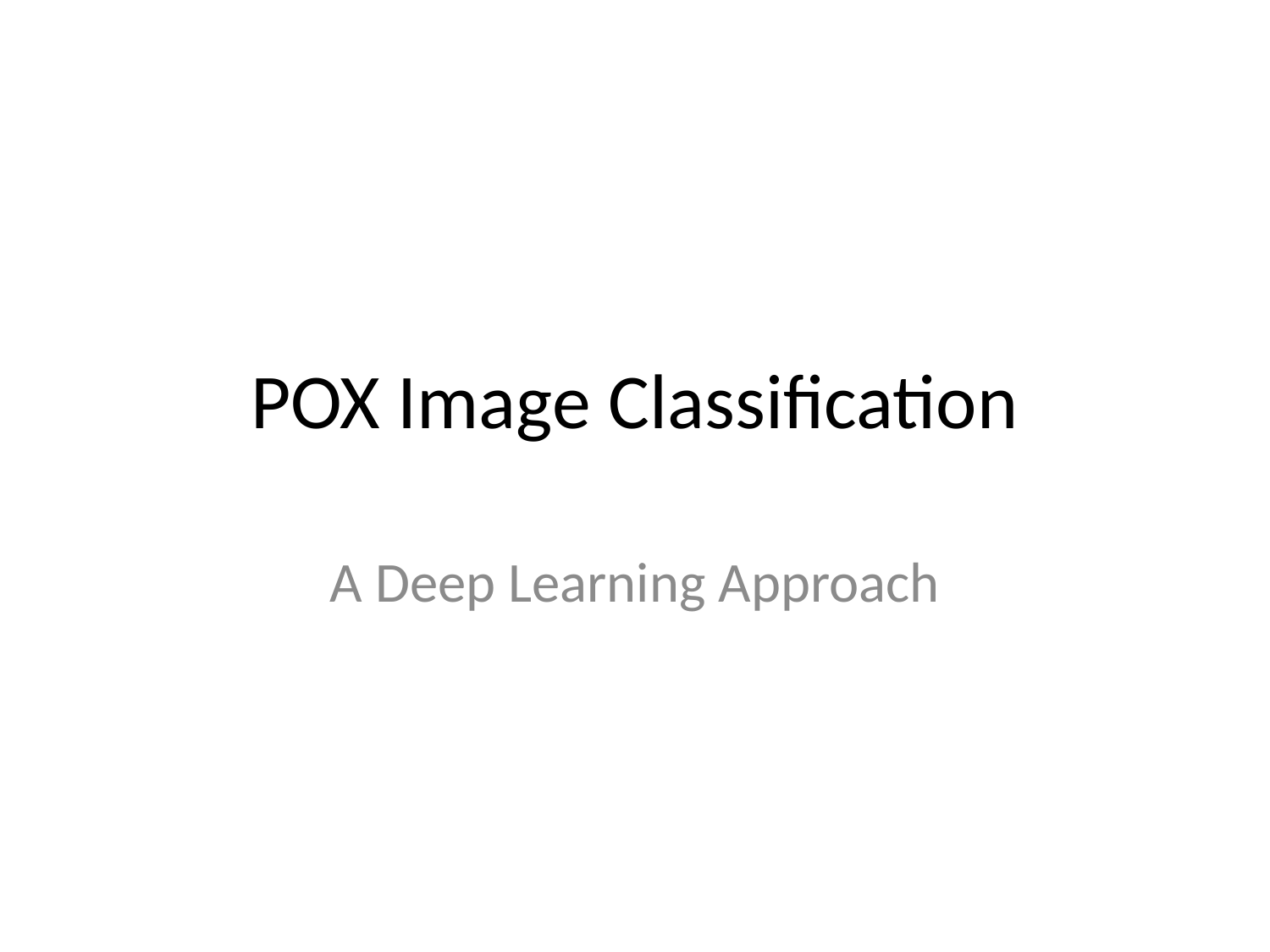

# POX Image Classification
A Deep Learning Approach